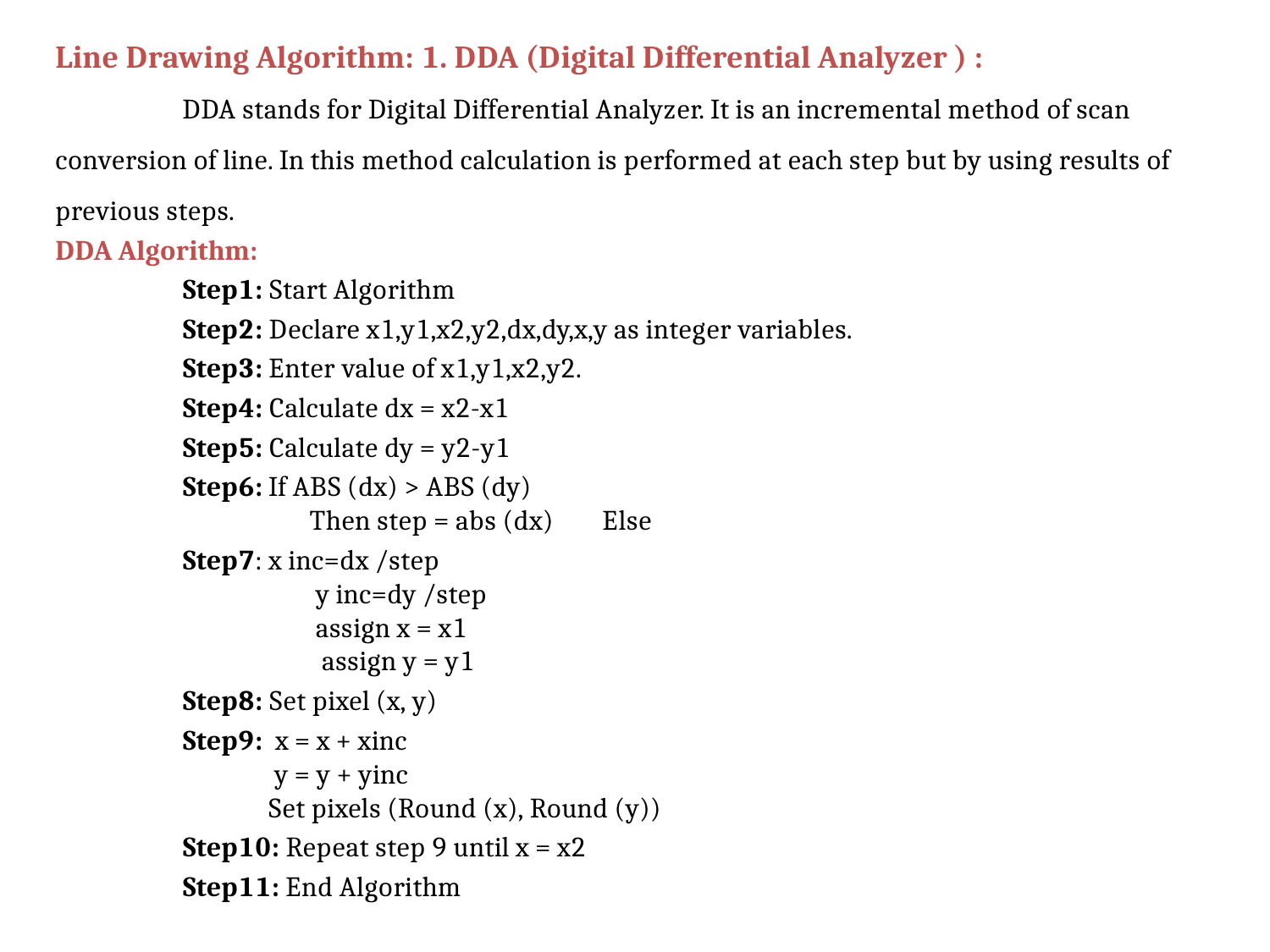

Line Drawing Algorithm: 1. DDA (Digital Differential Analyzer ) :
	DDA stands for Digital Differential Analyzer. It is an incremental method of scan conversion of line. In this method calculation is performed at each step but by using results of previous steps.
DDA Algorithm:
	Step1: Start Algorithm
	Step2: Declare x1,y1,x2,y2,dx,dy,x,y as integer variables.
	Step3: Enter value of x1,y1,x2,y2.
	Step4: Calculate dx = x2-x1
	Step5: Calculate dy = y2-y1
	Step6: If ABS (dx) > ABS (dy)
         		Then step = abs (dx)        Else
	Step7: x inc=dx /step
        	     	 y inc=dy /step
            		 assign x = x1
           		  assign y = y1
	Step8: Set pixel (x, y)
	Step9:  x = x + xinc
            	               y = y + yinc
             	              Set pixels (Round (x), Round (y))
	Step10: Repeat step 9 until x = x2
	Step11: End Algorithm